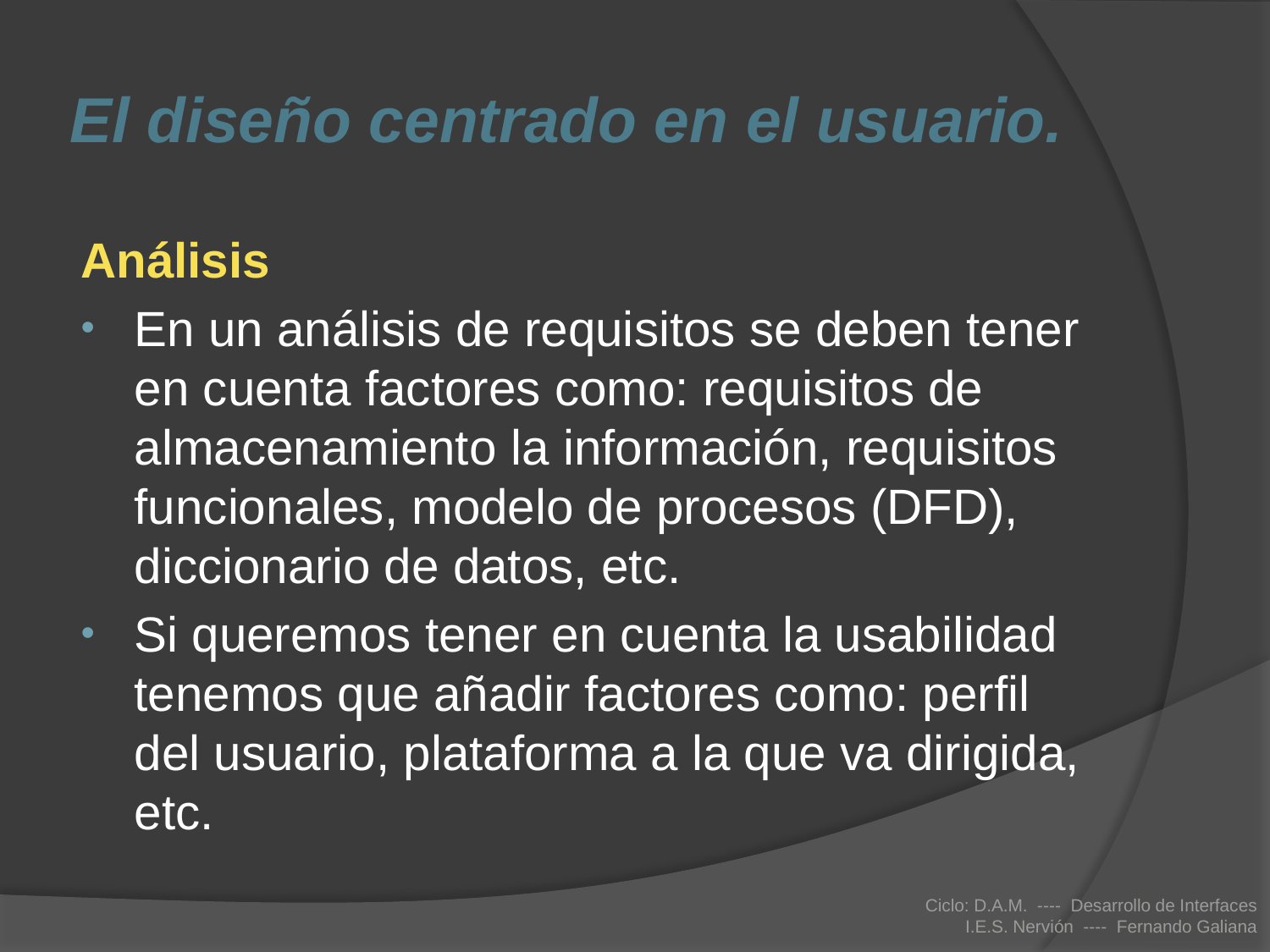

# El diseño centrado en el usuario.
Análisis
En un análisis de requisitos se deben tener en cuenta factores como: requisitos de almacenamiento la información, requisitos funcionales, modelo de procesos (DFD), diccionario de datos, etc.
Si queremos tener en cuenta la usabilidad tenemos que añadir factores como: perfil del usuario, plataforma a la que va dirigida, etc.
Ciclo: D.A.M.  ----  Desarrollo de Interfaces
I.E.S. Nervión  ----  Fernando Galiana